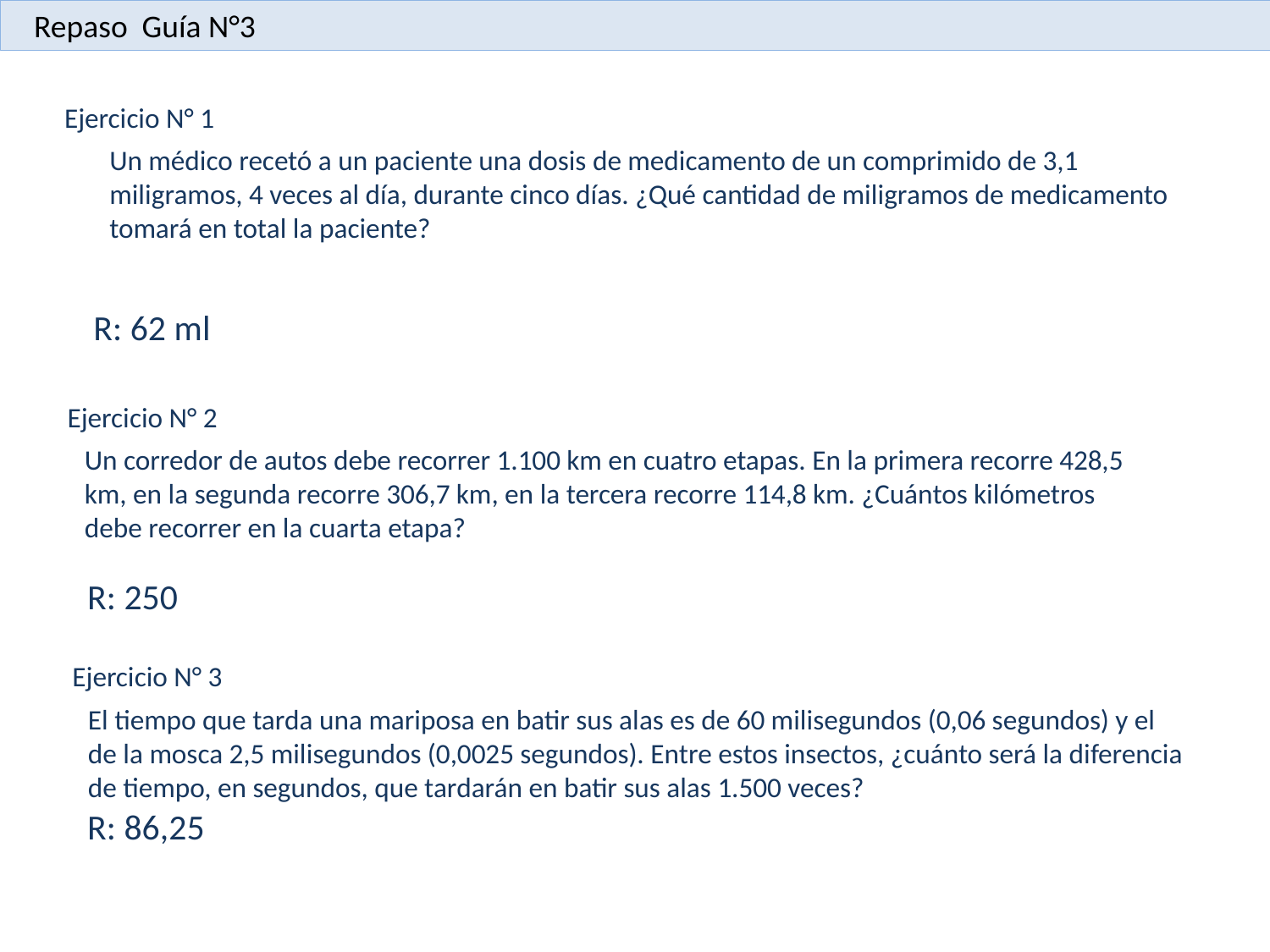

Repaso  Guía N°3
Ejercicio N° 1
Un médico recetó a un paciente una dosis de medicamento de un comprimido de 3,1 miligramos, 4 veces al día, durante cinco días. ¿Qué cantidad de miligramos de medicamento tomará en total la paciente?
R: 62 ml
Ejercicio N° 2
Un corredor de autos debe recorrer 1.100 km en cuatro etapas. En la primera recorre 428,5 km, en la segunda recorre 306,7 km, en la tercera recorre 114,8 km. ¿Cuántos kilómetros debe recorrer en la cuarta etapa?
R: 250
Ejercicio N° 3
El tiempo que tarda una mariposa en batir sus alas es de 60 milisegundos (0,06 segundos) y el de la mosca 2,5 milisegundos (0,0025 segundos). Entre estos insectos, ¿cuánto será la diferencia de tiempo, en segundos, que tardarán en batir sus alas 1.500 veces?
R: 86,25